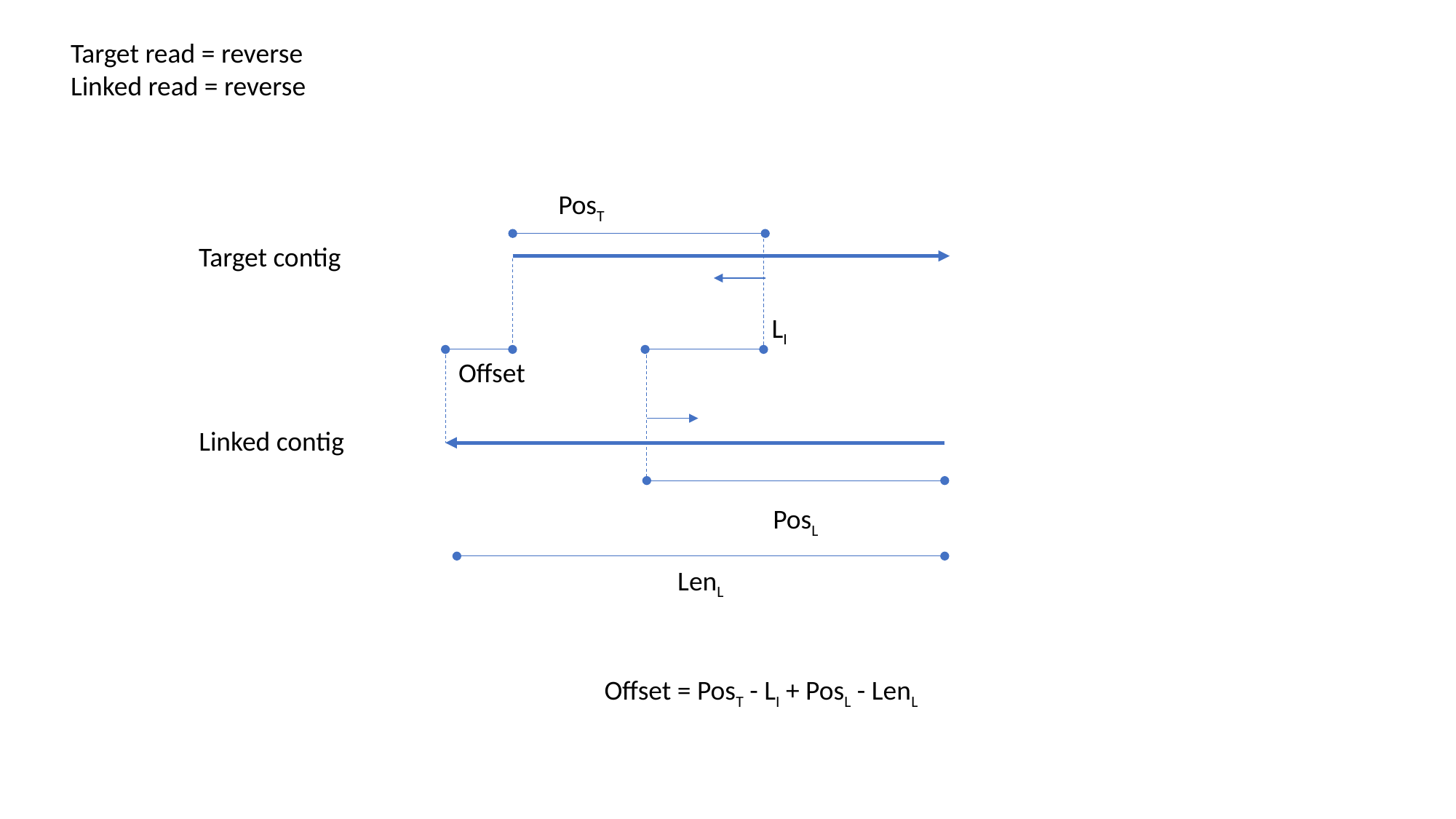

Target read = reverse
Linked read = reverse
PosT
Target contig
LI
Offset
Linked contig
PosL
LenL
Offset = PosT - LI + PosL - LenL